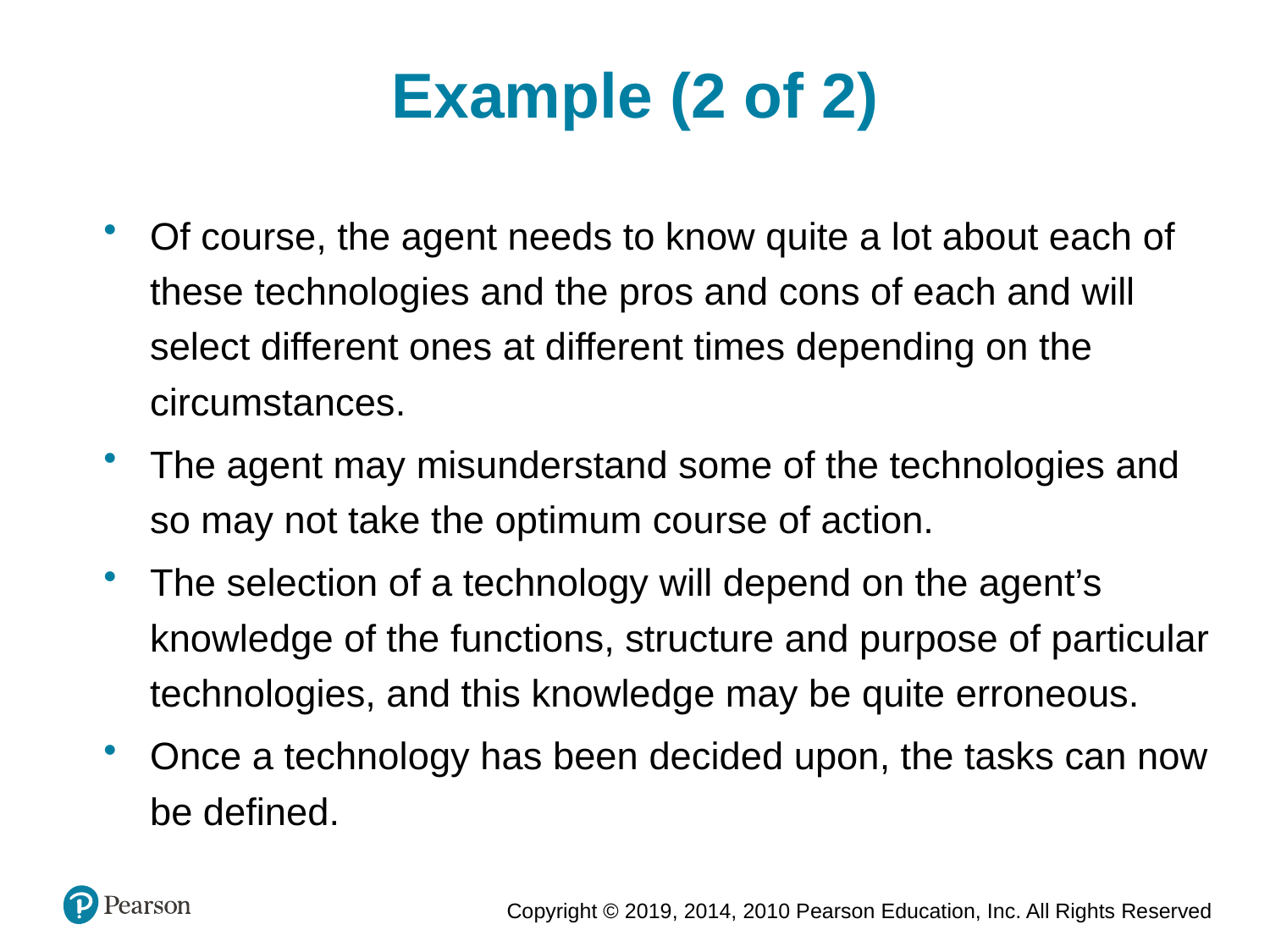

Example (2 of 2)
Of course, the agent needs to know quite a lot about each of these technologies and the pros and cons of each and will select different ones at different times depending on the circumstances.
The agent may misunderstand some of the technologies and so may not take the optimum course of action.
The selection of a technology will depend on the agent’s knowledge of the functions, structure and purpose of particular technologies, and this knowledge may be quite erroneous.
Once a technology has been decided upon, the tasks can now be defined.